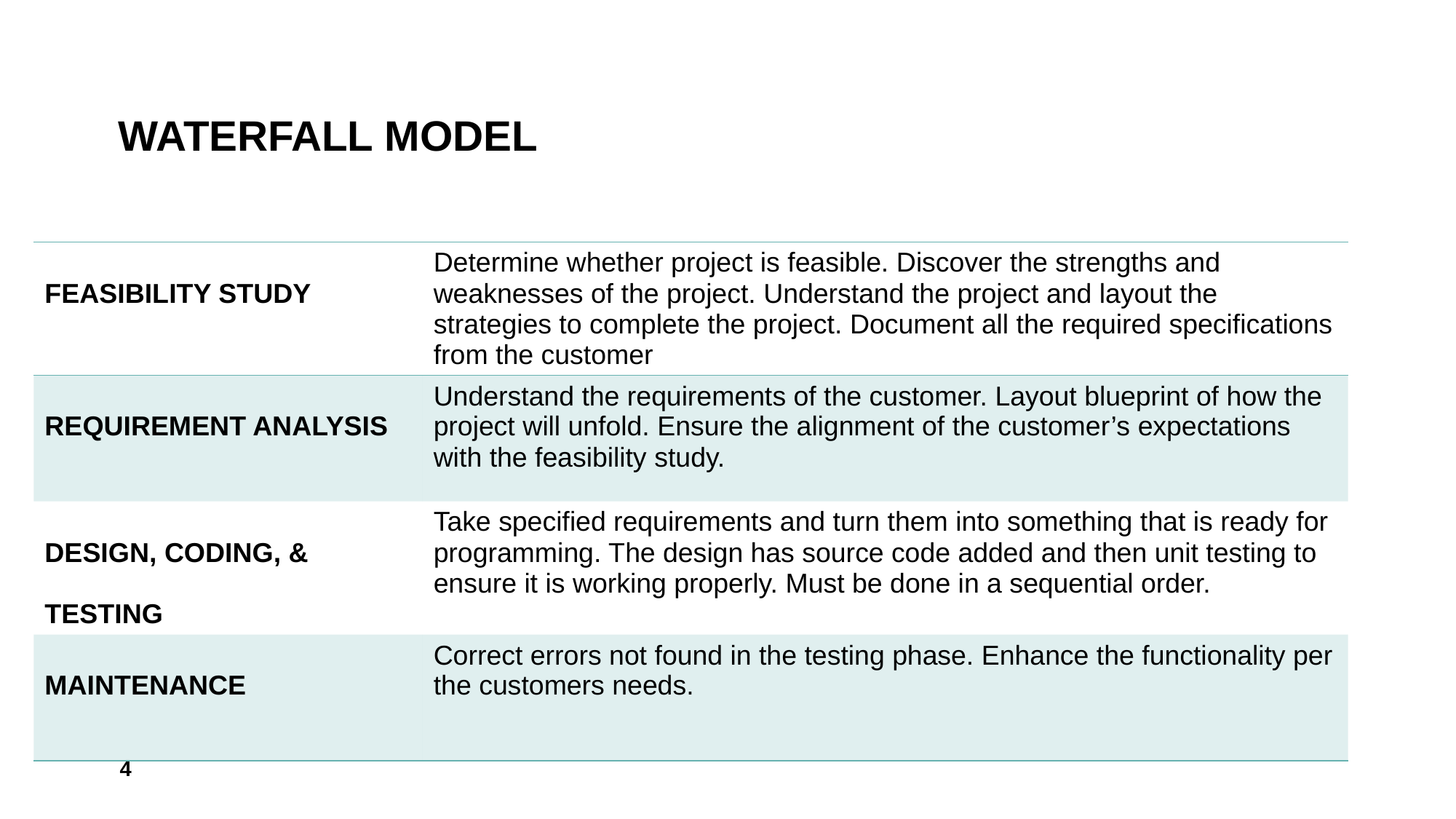

# Waterfall model
| FEASIBILITY STUDY | Determine whether project is feasible. Discover the strengths and weaknesses of the project. Understand the project and layout the strategies to complete the project. Document all the required specifications from the customer |
| --- | --- |
| REQUIREMENT ANALYSIS | Understand the requirements of the customer. Layout blueprint of how the project will unfold. Ensure the alignment of the customer’s expectations with the feasibility study. |
| DESIGN, CODING, & TESTING | Take specified requirements and turn them into something that is ready for programming. The design has source code added and then unit testing to ensure it is working properly. Must be done in a sequential order. |
| MAINTENANCE | Correct errors not found in the testing phase. Enhance the functionality per the customers needs. |
4